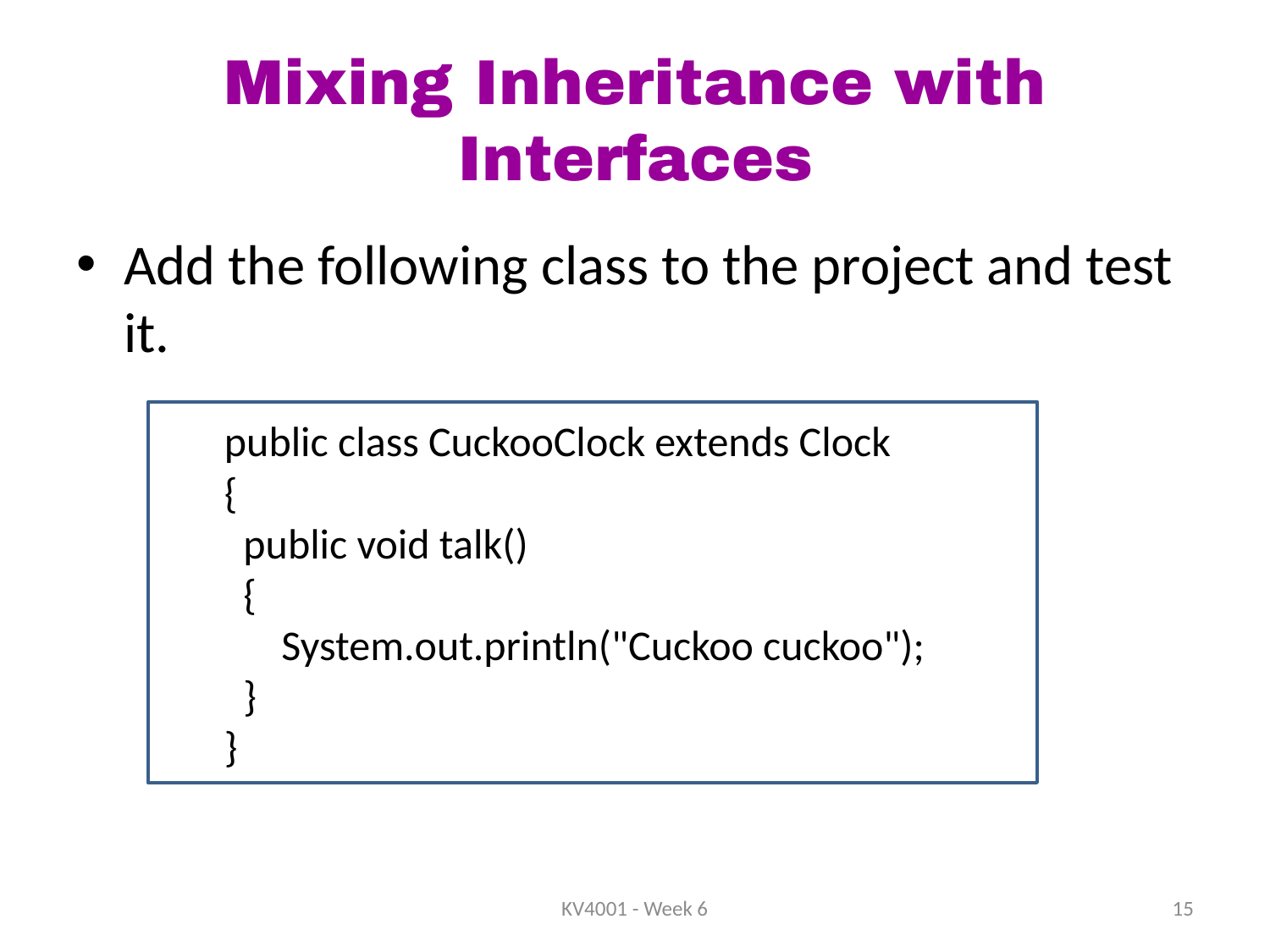

# Mixing Inheritance with Interfaces
Add the following class to the project and test it.

public class CuckooClock extends Clock
{
  public void talk()
  {
      System.out.println("Cuckoo cuckoo");
  }
}
KV4001 - Week 6
15